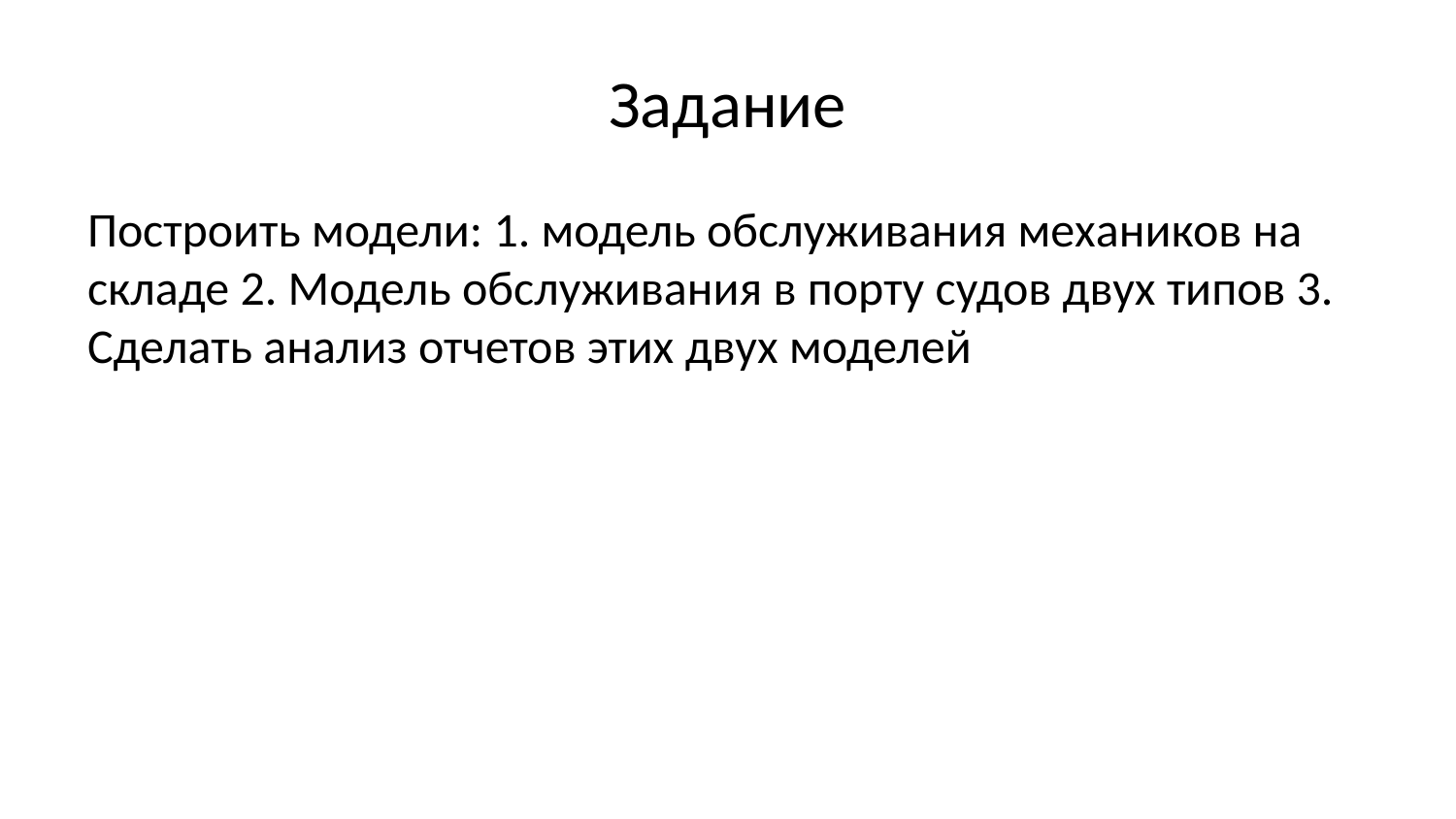

# Задание
Построить модели: 1. модель обслуживания механиков на складе 2. Модель обслуживания в порту судов двух типов 3. Сделать анализ отчетов этих двух моделей